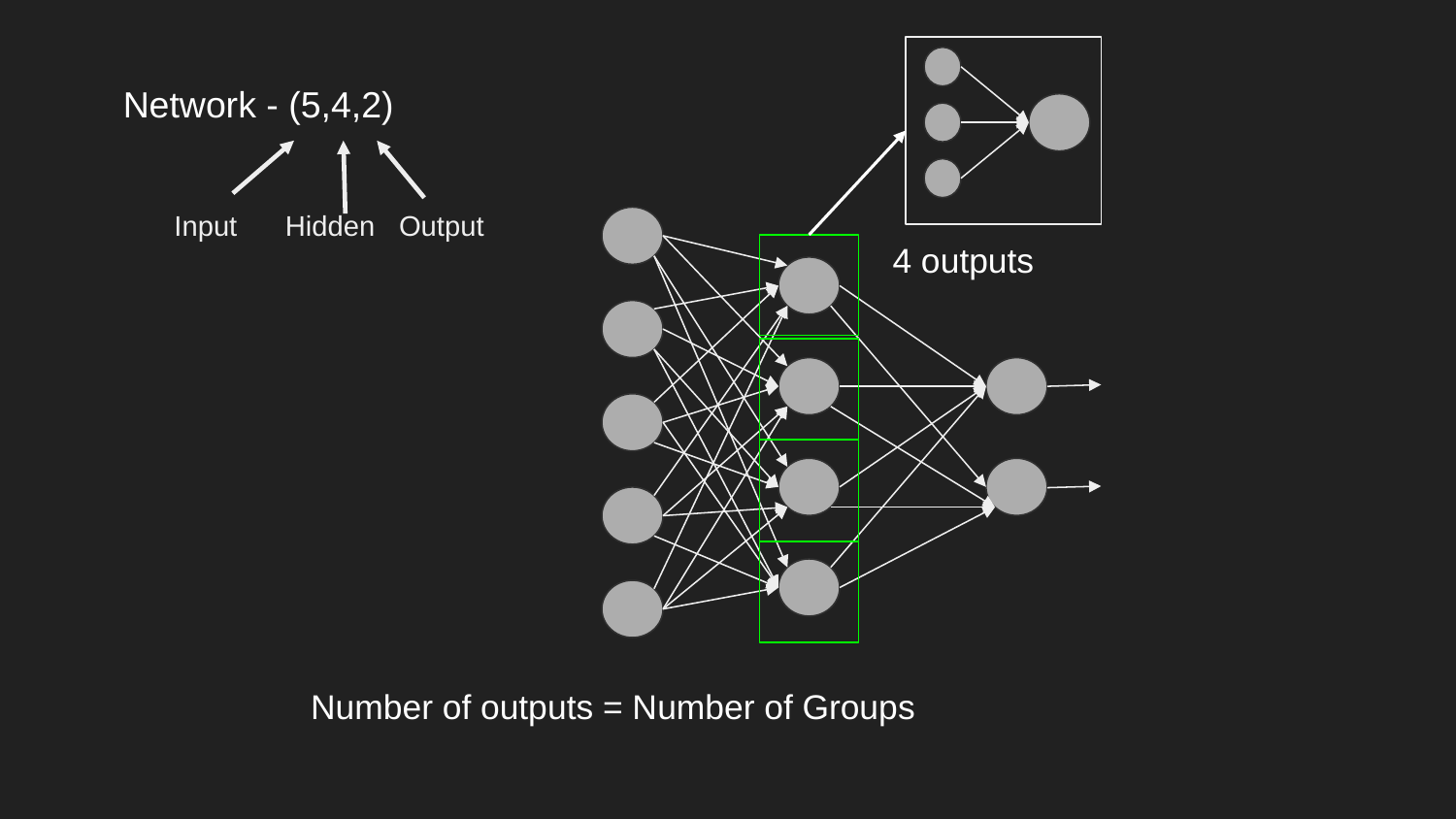

Network - (5,4,2)

Input      Hidden   Output

4 outputs

Number of outputs = Number of Groups